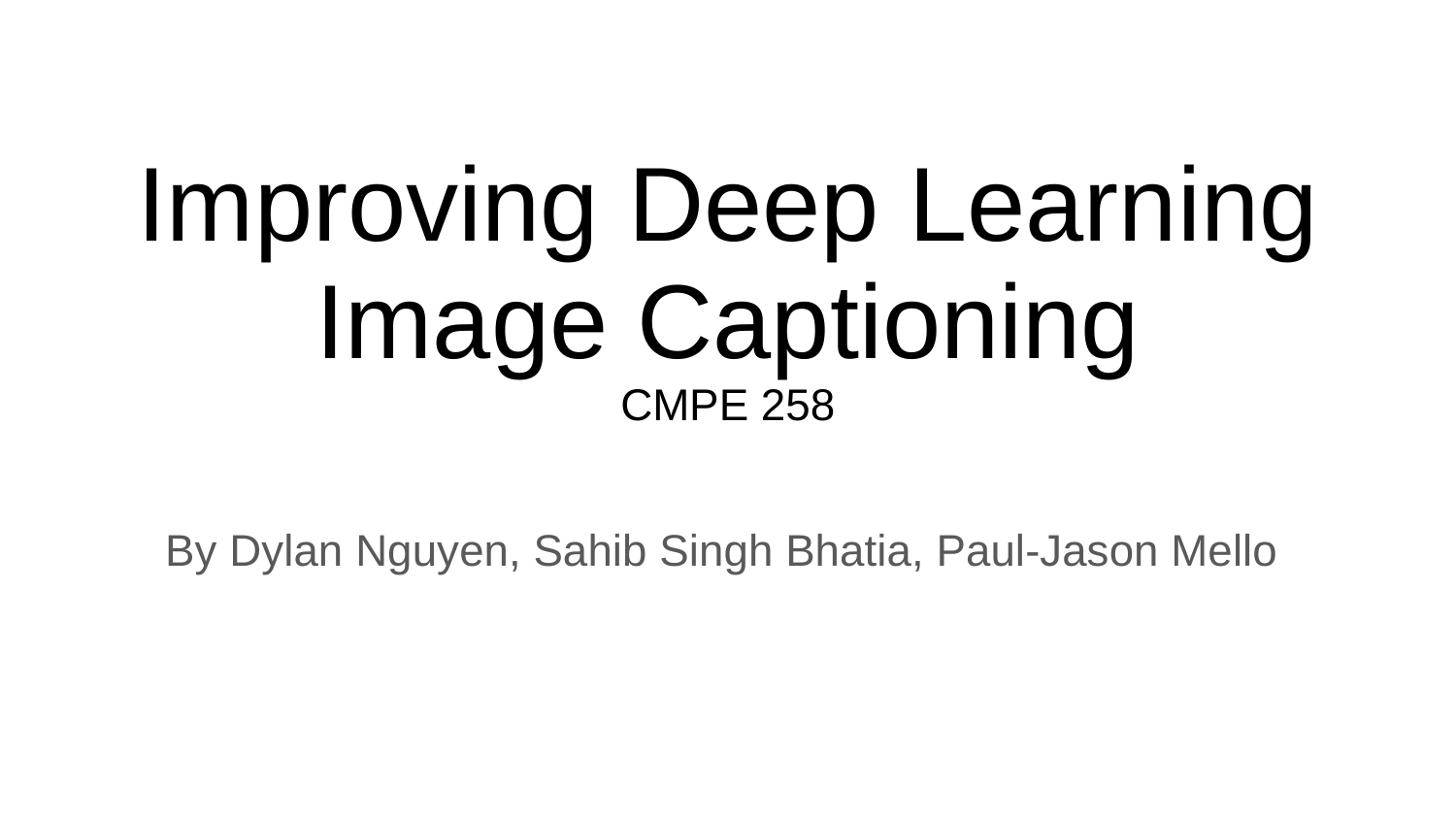

# Improving Deep Learning Image Captioning CMPE 258
By Dylan Nguyen, Sahib Singh Bhatia, Paul-Jason Mello